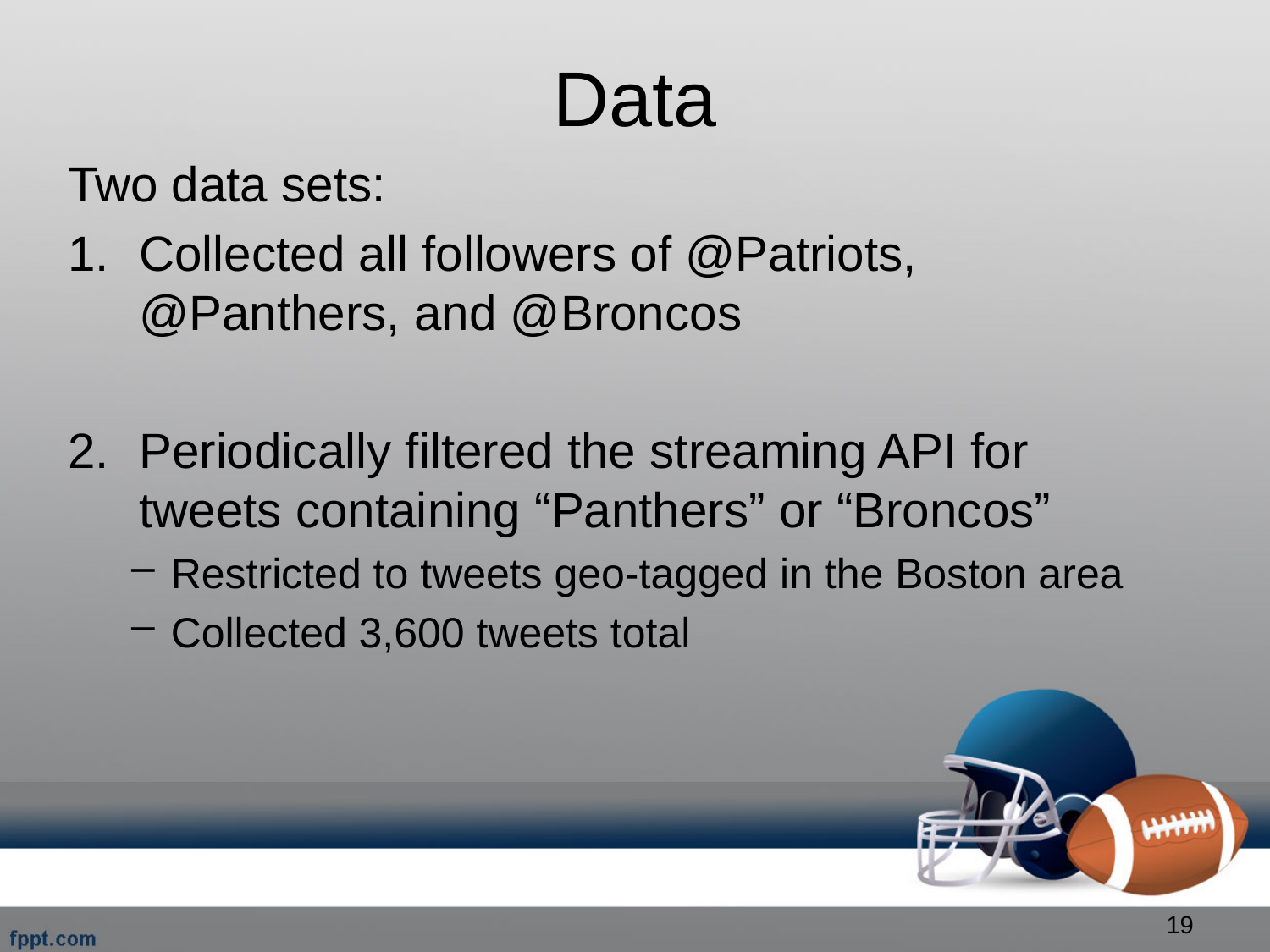

# Data
Two data sets:
Collected all followers of @Patriots, @Panthers, and @Broncos

Periodically filtered the streaming API for tweets containing “Panthers” or “Broncos”
Restricted to tweets geo-tagged in the Boston area
Collected 3,600 tweets total
19